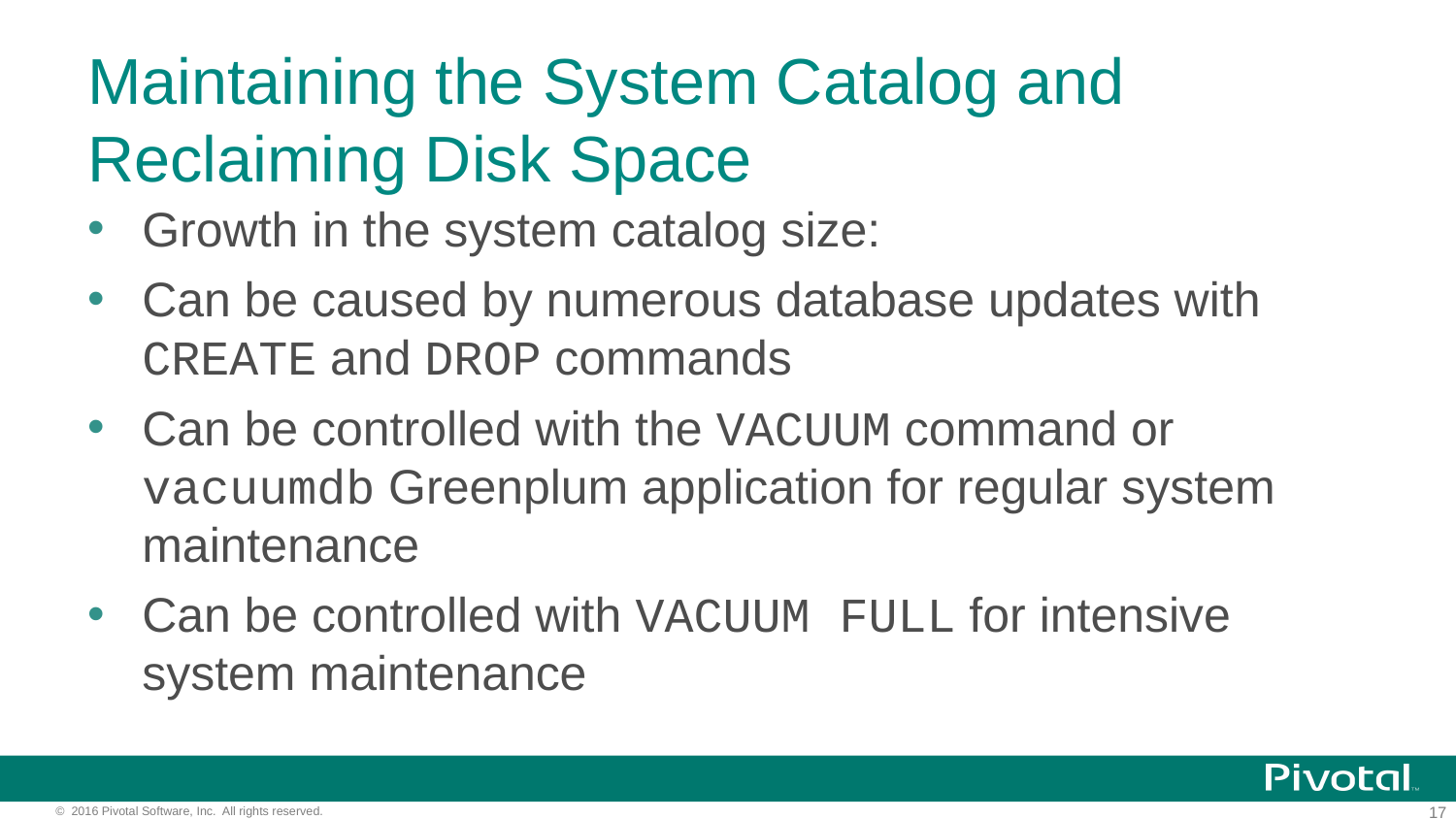

# Maintaining the System Catalog and Reclaiming Disk Space
Growth in the system catalog size:
Can be caused by numerous database updates with CREATE and DROP commands
Can be controlled with the VACUUM command or vacuumdb Greenplum application for regular system maintenance
Can be controlled with VACUUM FULL for intensive system maintenance